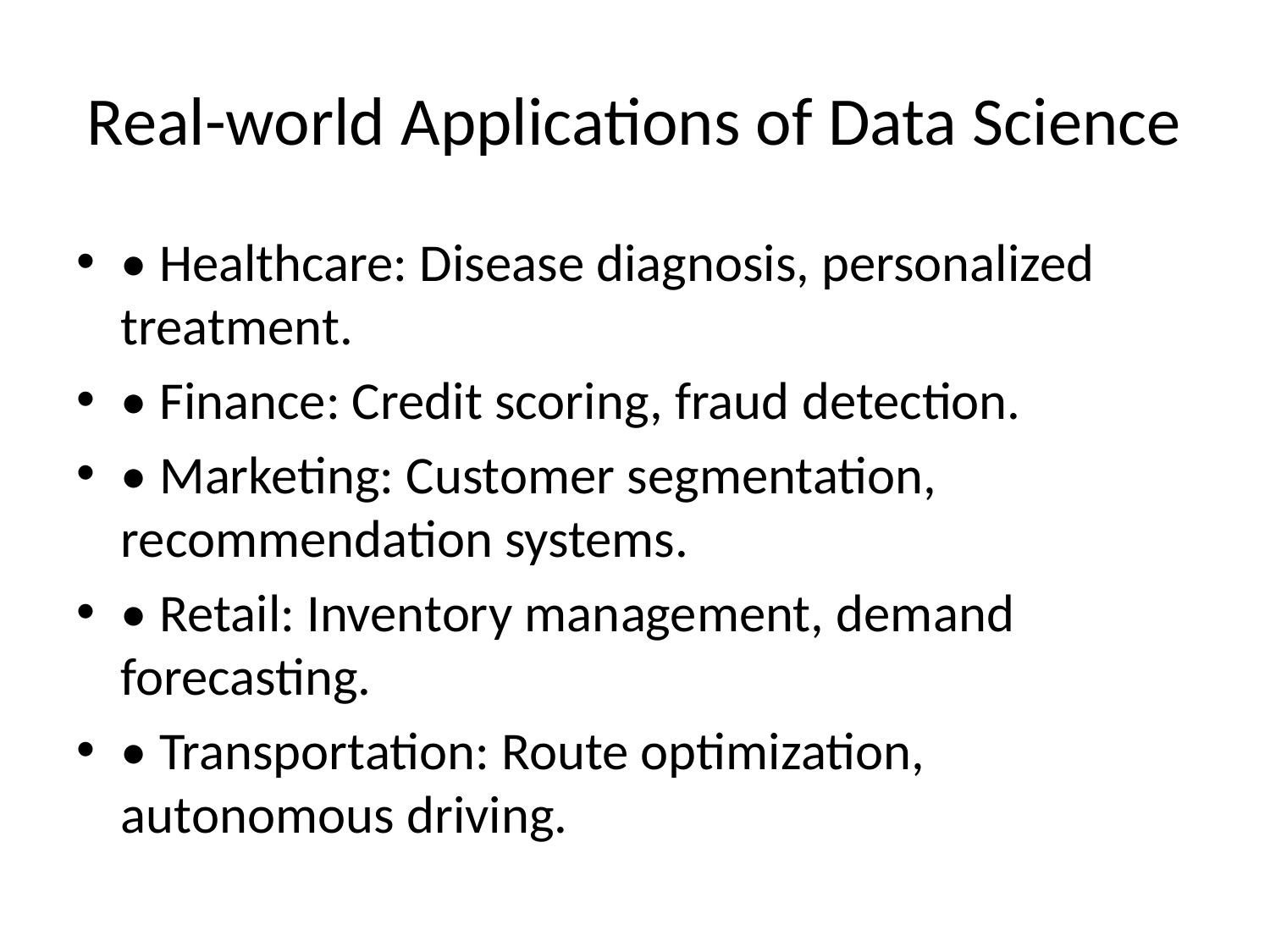

# Real-world Applications of Data Science
• Healthcare: Disease diagnosis, personalized treatment.
• Finance: Credit scoring, fraud detection.
• Marketing: Customer segmentation, recommendation systems.
• Retail: Inventory management, demand forecasting.
• Transportation: Route optimization, autonomous driving.